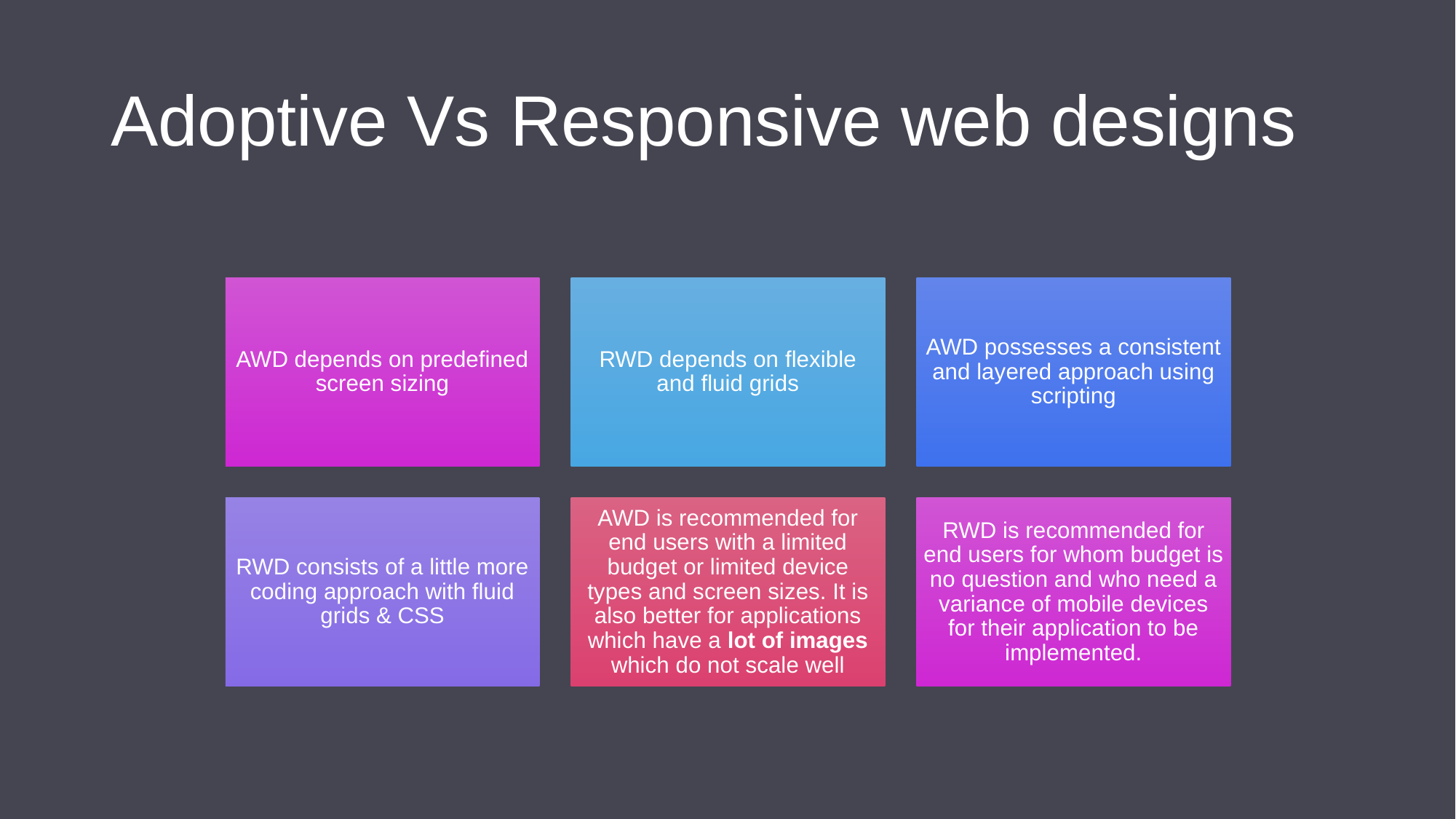

# Adoptive Vs Responsive web designs
AWD depends on predefined screen sizing
RWD depends on flexible and fluid grids
AWD possesses a consistent and layered approach using scripting
RWD consists of a little more coding approach with fluid grids & CSS
AWD is recommended for end users with a limited budget or limited device types and screen sizes. It is also better for applications which have a lot of images which do not scale well
RWD is recommended for end users for whom budget is no question and who need a variance of mobile devices for their application to be implemented.